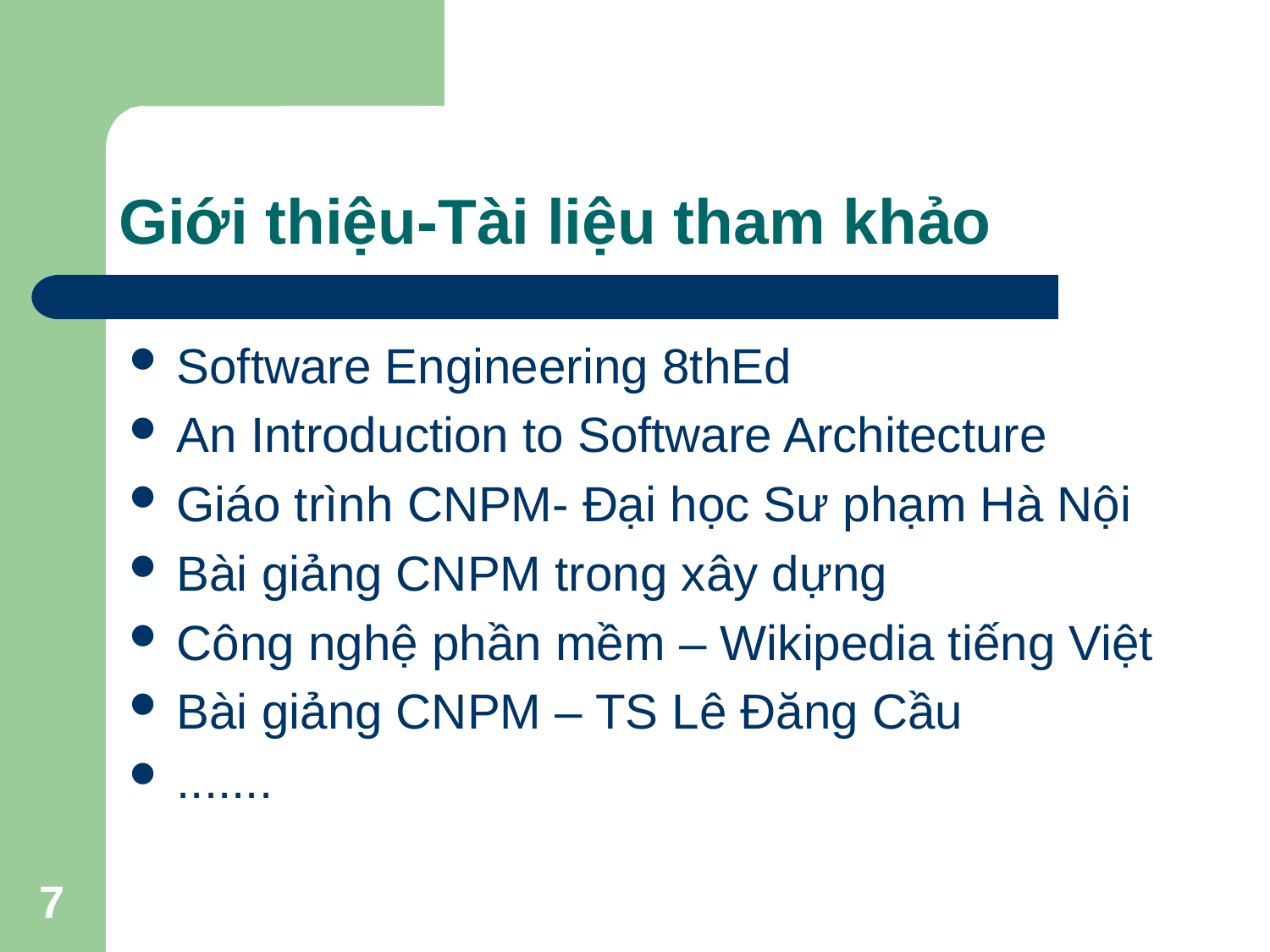

# Giới thiệu-Tài liệu tham khảo
Software Engineering 8thEd
An Introduction to Software Architecture
Giáo trình CNPM- Đại học Sư phạm Hà Nội
Bài giảng CNPM trong xây dựng
Công nghệ phần mềm – Wikipedia tiếng Việt
Bài giảng CNPM – TS Lê Đăng Cầu
.......
7